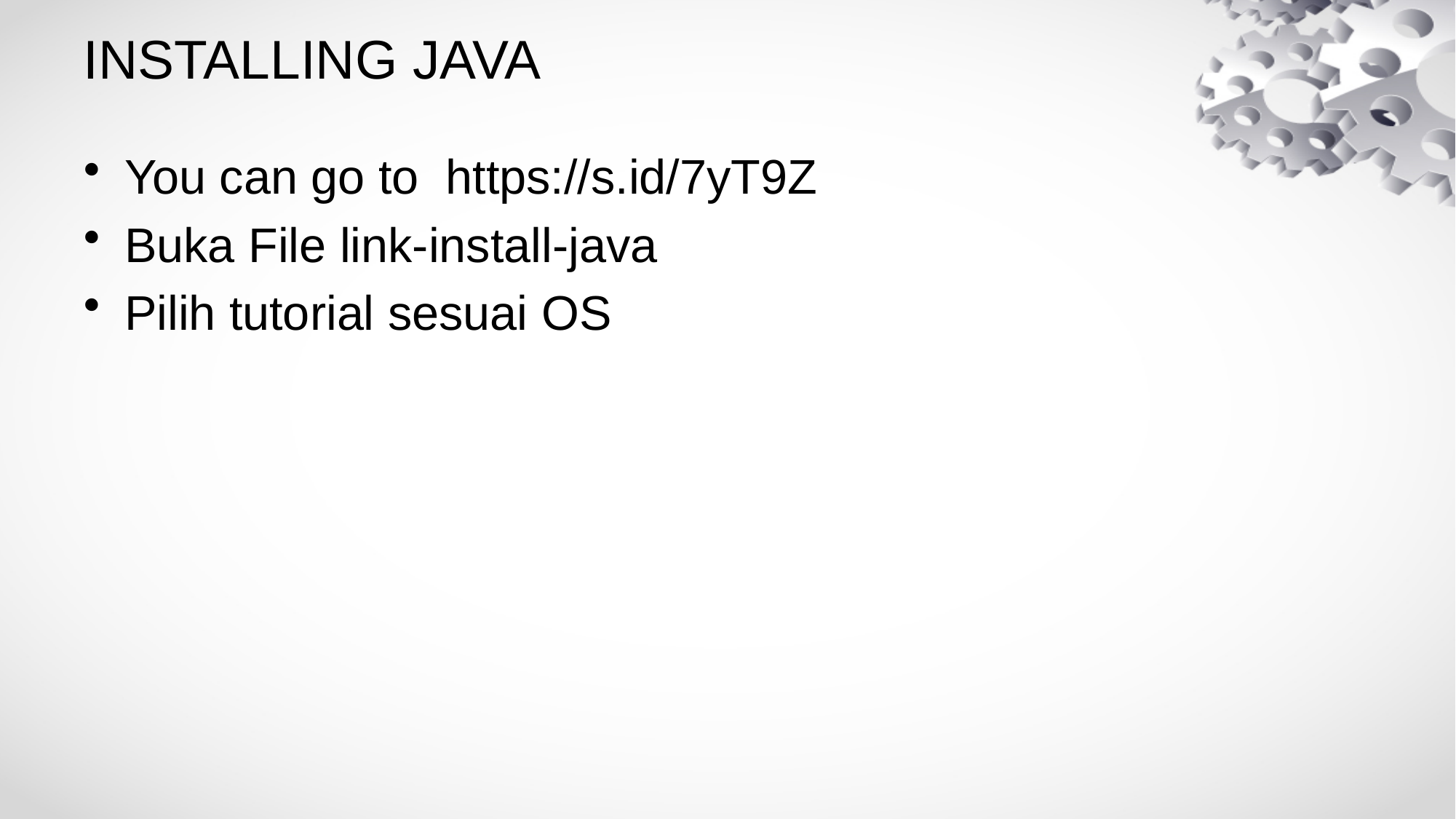

# INSTALLING JAVA
You can go to  https://s.id/7yT9Z
Buka File link-install-java
Pilih tutorial sesuai OS